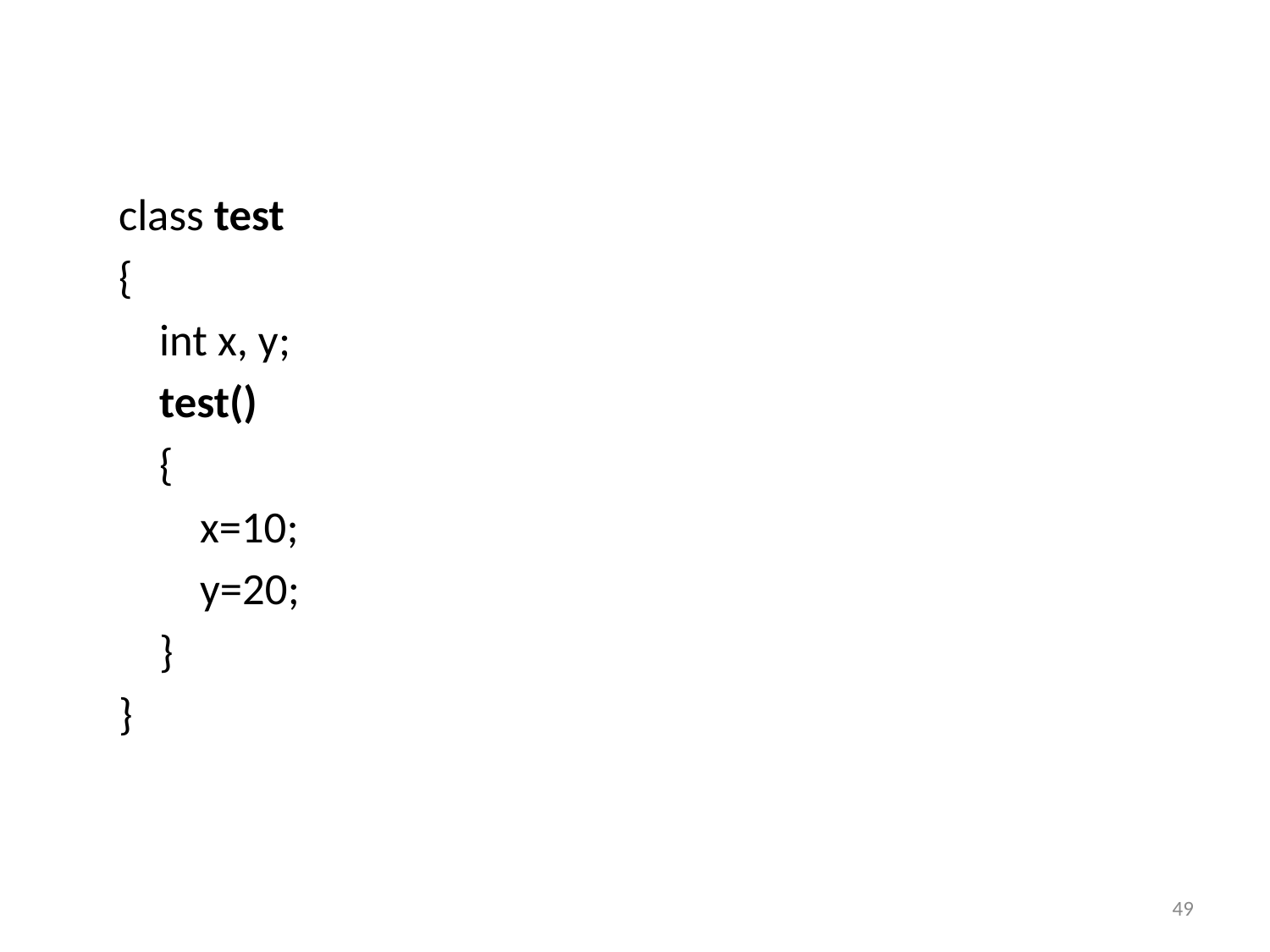

class test
{
	int x, y;
			test()
			{
			    x=10;
			    y=20;
			}
}

49